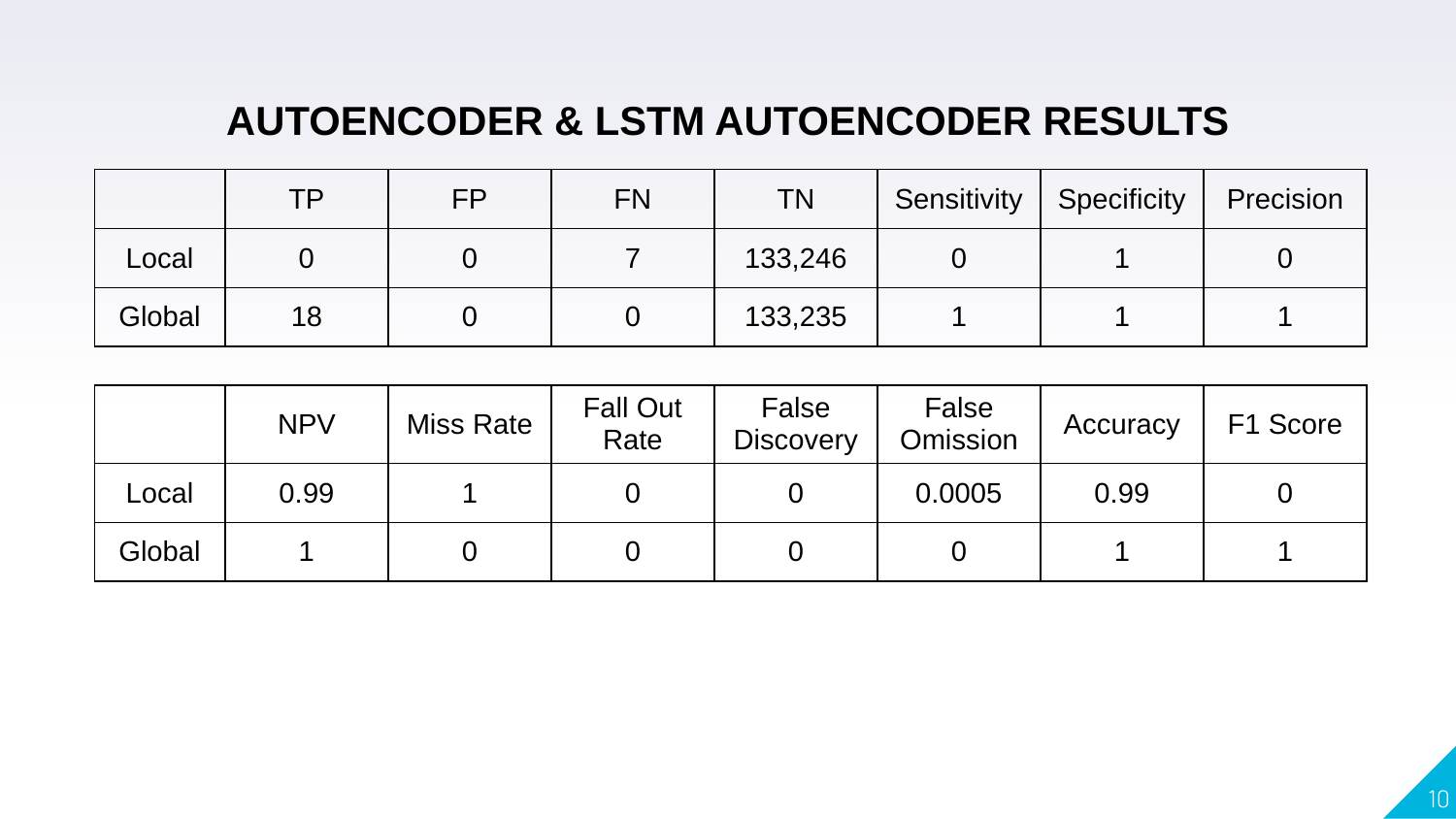

AUTOENCODER & LSTM AUTOENCODER RESULTS
|  | TP | FP | FN | TN | Sensitivity | Specificity | Precision |
| --- | --- | --- | --- | --- | --- | --- | --- |
| Local | 0 | 0 | 7 | 133,246 | 0 | 1 | 0 |
| Global | 18 | 0 | 0 | 133,235 | 1 | 1 | 1 |
|  | NPV | Miss Rate | Fall Out Rate | False Discovery | False Omission | Accuracy | F1 Score |
| --- | --- | --- | --- | --- | --- | --- | --- |
| Local | 0.99 | 1 | 0 | 0 | 0.0005 | 0.99 | 0 |
| Global | 1 | 0 | 0 | 0 | 0 | 1 | 1 |
10